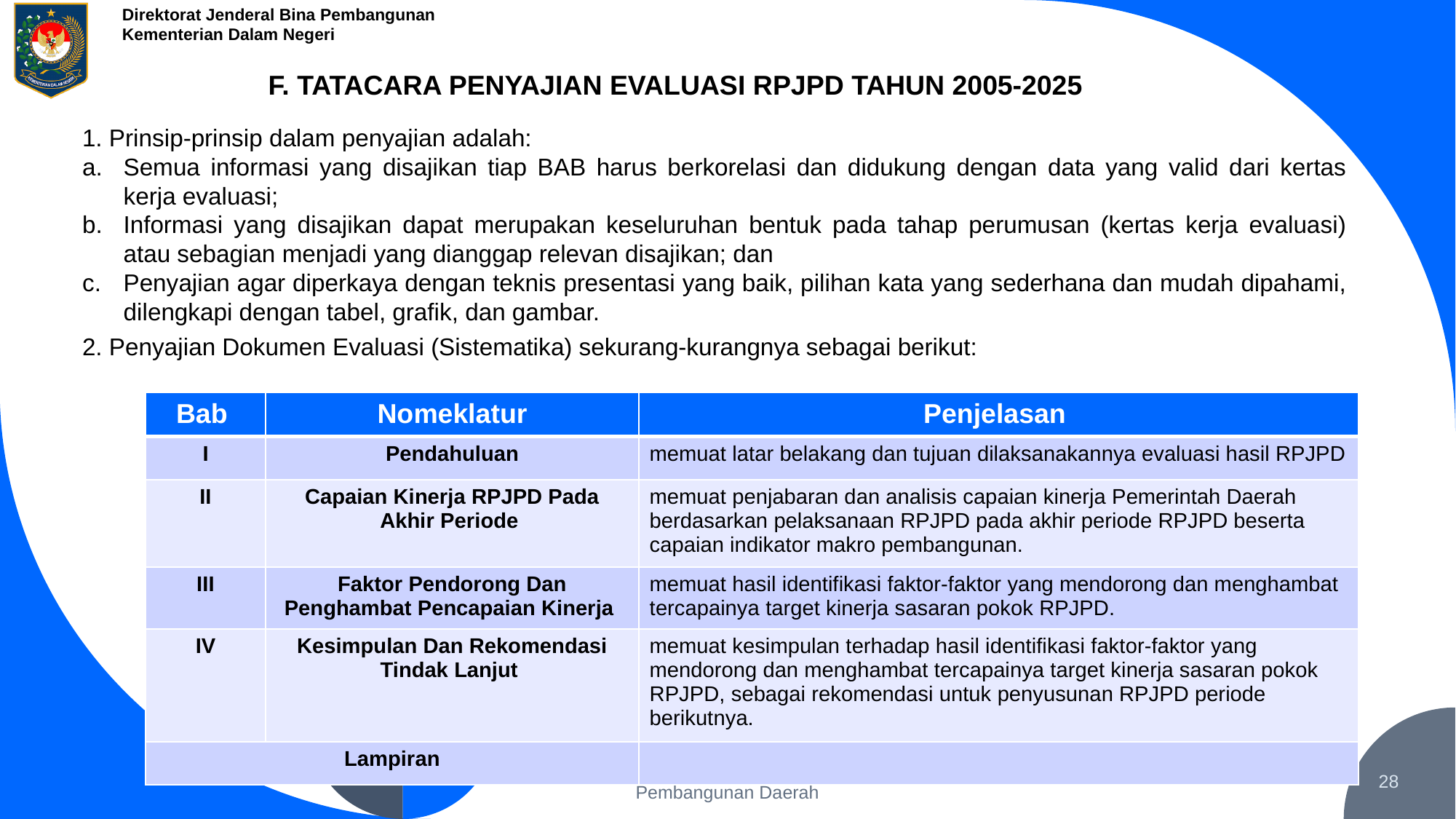

# F. TATACARA PENYAJIAN EVALUASI RPJPD TAHUN 2005-2025
1. Prinsip-prinsip dalam penyajian adalah:
Semua informasi yang disajikan tiap BAB harus berkorelasi dan didukung dengan data yang valid dari kertas kerja evaluasi;
Informasi yang disajikan dapat merupakan keseluruhan bentuk pada tahap perumusan (kertas kerja evaluasi) atau sebagian menjadi yang dianggap relevan disajikan; dan
Penyajian agar diperkaya dengan teknis presentasi yang baik, pilihan kata yang sederhana dan mudah dipahami, dilengkapi dengan tabel, grafik, dan gambar.
2. Penyajian Dokumen Evaluasi (Sistematika) sekurang-kurangnya sebagai berikut:

| Bab | Nomeklatur | Penjelasan |
| --- | --- | --- |
| I | Pendahuluan | memuat latar belakang dan tujuan dilaksanakannya evaluasi hasil RPJPD |
| II | Capaian Kinerja RPJPD Pada Akhir Periode | memuat penjabaran dan analisis capaian kinerja Pemerintah Daerah berdasarkan pelaksanaan RPJPD pada akhir periode RPJPD beserta capaian indikator makro pembangunan. |
| III | Faktor Pendorong Dan Penghambat Pencapaian Kinerja | memuat hasil identifikasi faktor-faktor yang mendorong dan menghambat tercapainya target kinerja sasaran pokok RPJPD. |
| IV | Kesimpulan Dan Rekomendasi Tindak Lanjut | memuat kesimpulan terhadap hasil identifikasi faktor-faktor yang mendorong dan menghambat tercapainya target kinerja sasaran pokok RPJPD, sebagai rekomendasi untuk penyusunan RPJPD periode berikutnya. |
| Lampiran | Lampiran |  |
Direktorat Perencanaan, Evaluasi, dan Informasi Pembangunan Daerah
28